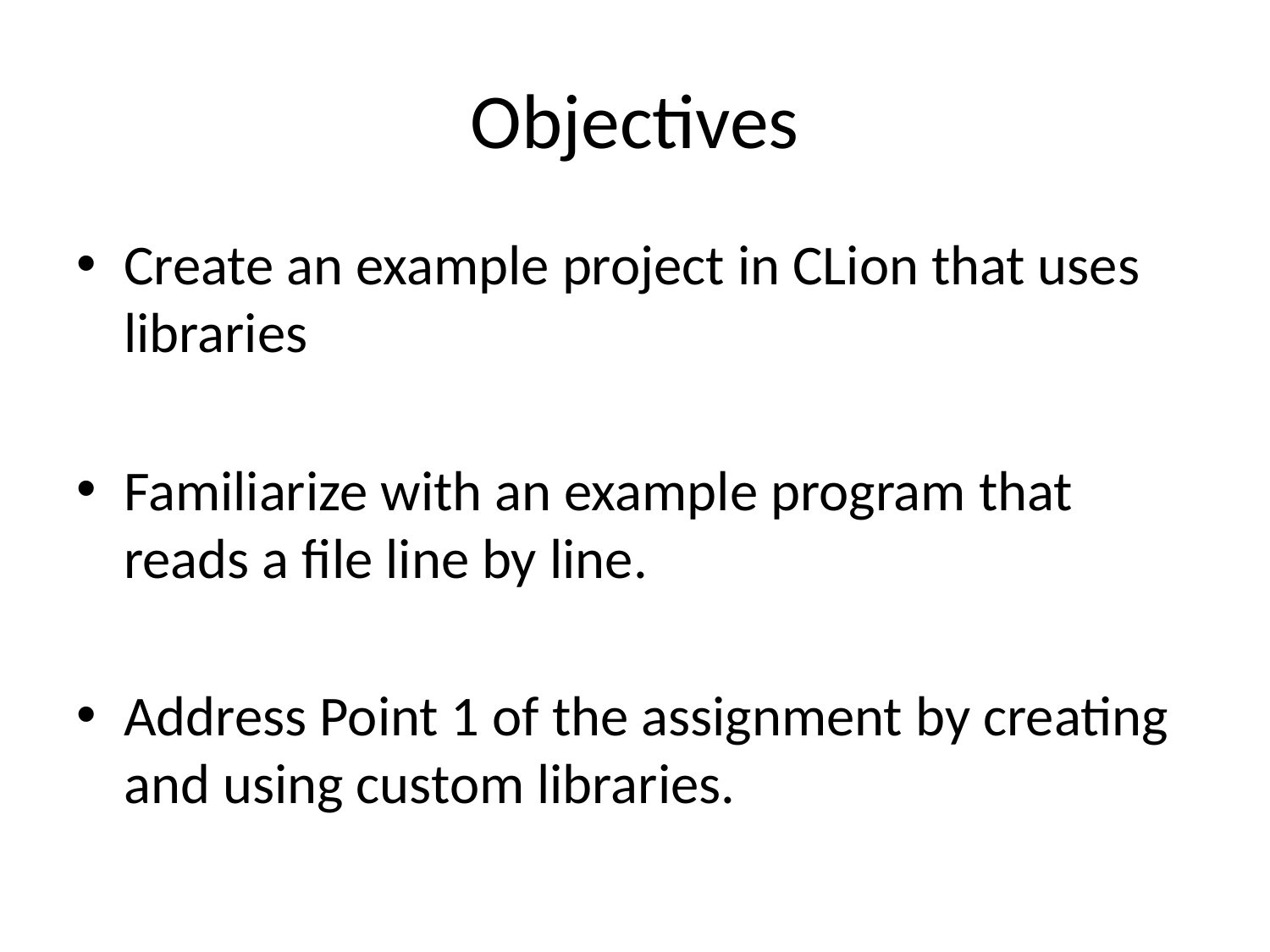

# Objectives
Create an example project in CLion that uses libraries

Familiarize with an example program that reads a file line by line.

Address Point 1 of the assignment by creating and using custom libraries.